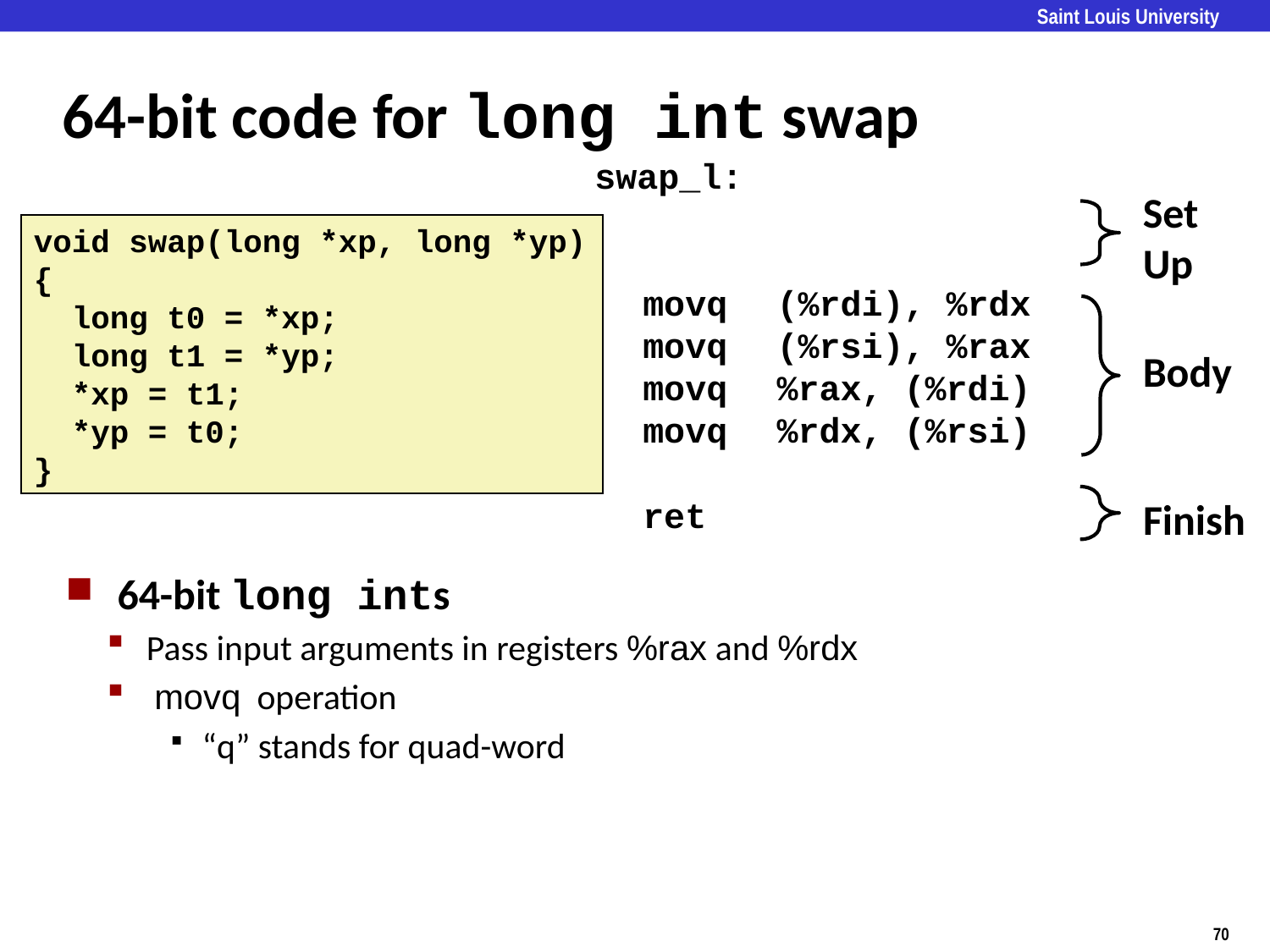

# 64-bit code for long int swap
swap_l:

	movq	(%rdi), %rdx
	movq	(%rsi), %rax
	movq	%rax, (%rdi)
	movq	%rdx, (%rsi)

	ret
Set
Up

void swap(long *xp, long *yp)
{
  long t0 = *xp;
  long t1 = *yp;
  *xp = t1;
  *yp = t0;
}

Body

Finish
64-bit long ints
Pass input arguments in registers %rax and %rdx
 movq  operation
“q” stands for quad-word